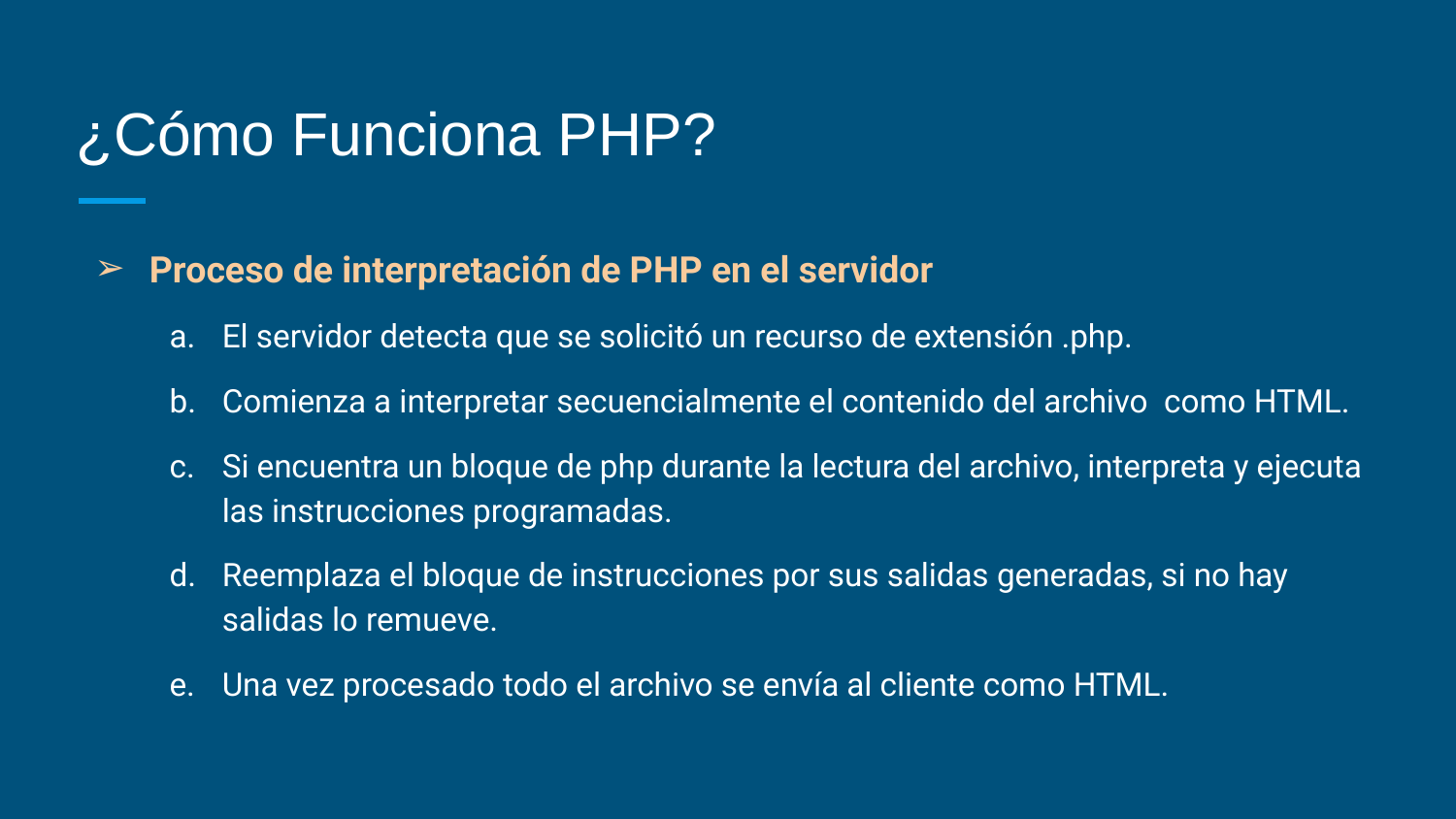

# ¿Cómo Funciona PHP?
Proceso de interpretación de PHP en el servidor
El servidor detecta que se solicitó un recurso de extensión .php.
Comienza a interpretar secuencialmente el contenido del archivo  como HTML.
Si encuentra un bloque de php durante la lectura del archivo, interpreta y ejecuta las instrucciones programadas.
Reemplaza el bloque de instrucciones por sus salidas generadas, si no hay salidas lo remueve.
Una vez procesado todo el archivo se envía al cliente como HTML.